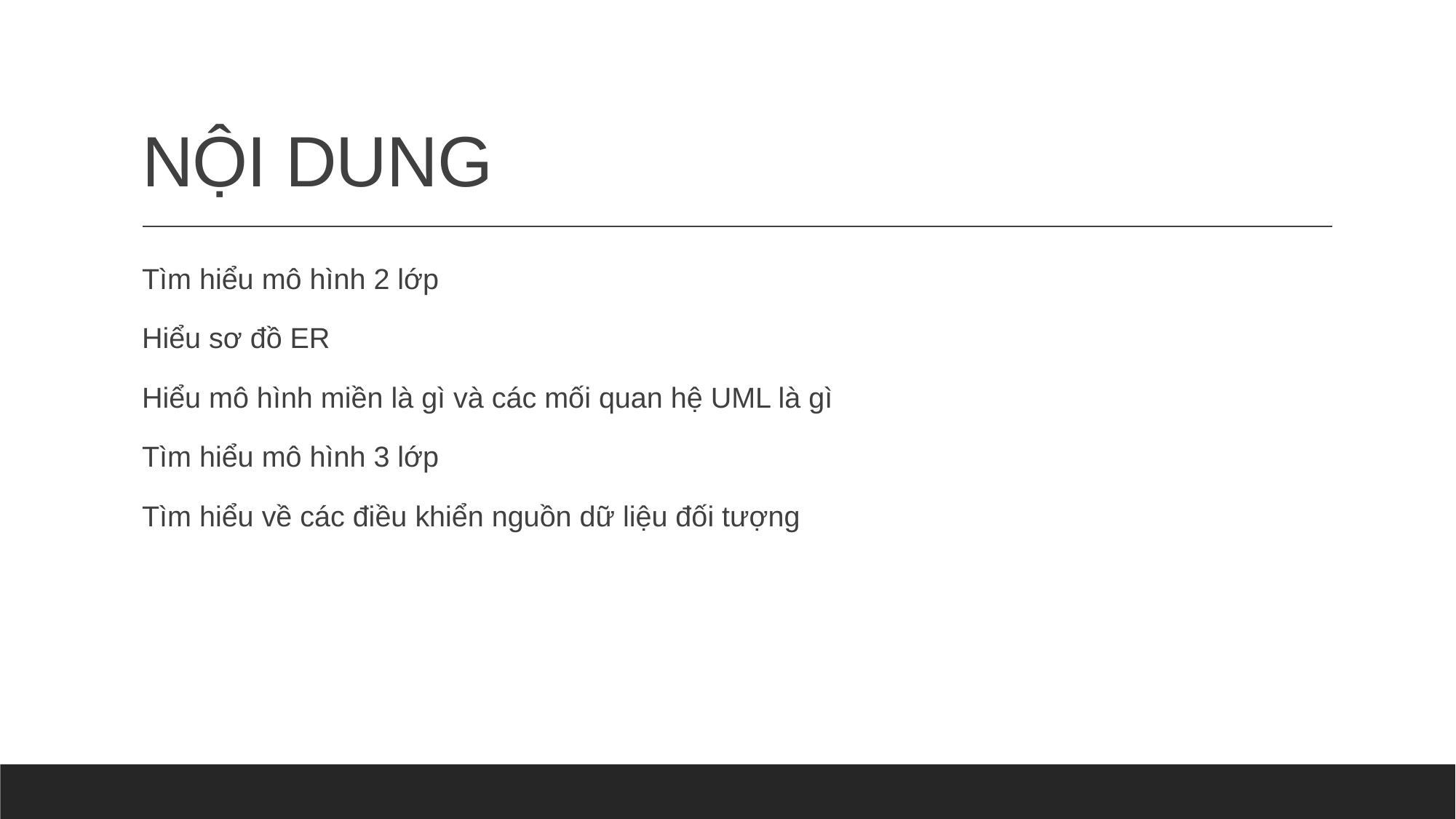

# NỘI DUNG
Tìm hiểu mô hình 2 lớp
Hiểu sơ đồ ER
Hiểu mô hình miền là gì và các mối quan hệ UML là gì
Tìm hiểu mô hình 3 lớp
Tìm hiểu về các điều khiển nguồn dữ liệu đối tượng